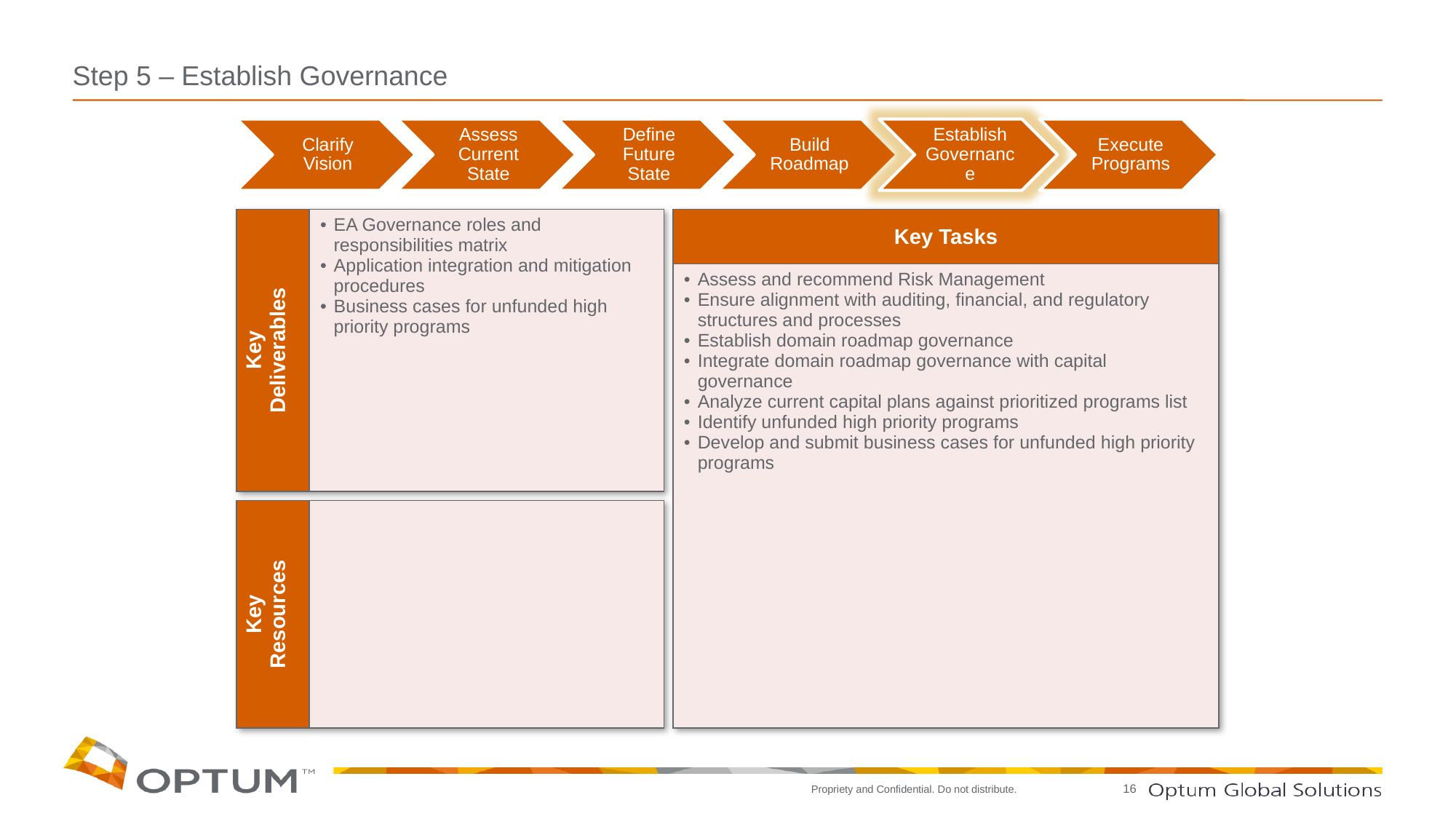

# Step 5 – Establish Governance
Clarify Vision
Assess Current State
Define Future State
Build Roadmap
Establish Governance
Execute Programs
| Key Deliverables | EA Governance roles and responsibilities matrix Application integration and mitigation procedures Business cases for unfunded high priority programs |
| --- | --- |
| Key Tasks |
| --- |
| Assess and recommend Risk Management Ensure alignment with auditing, financial, and regulatory structures and processes Establish domain roadmap governance Integrate domain roadmap governance with capital governance Analyze current capital plans against prioritized programs list Identify unfunded high priority programs Develop and submit business cases for unfunded high priority programs |
| Key Resources |  |
| --- | --- |
16